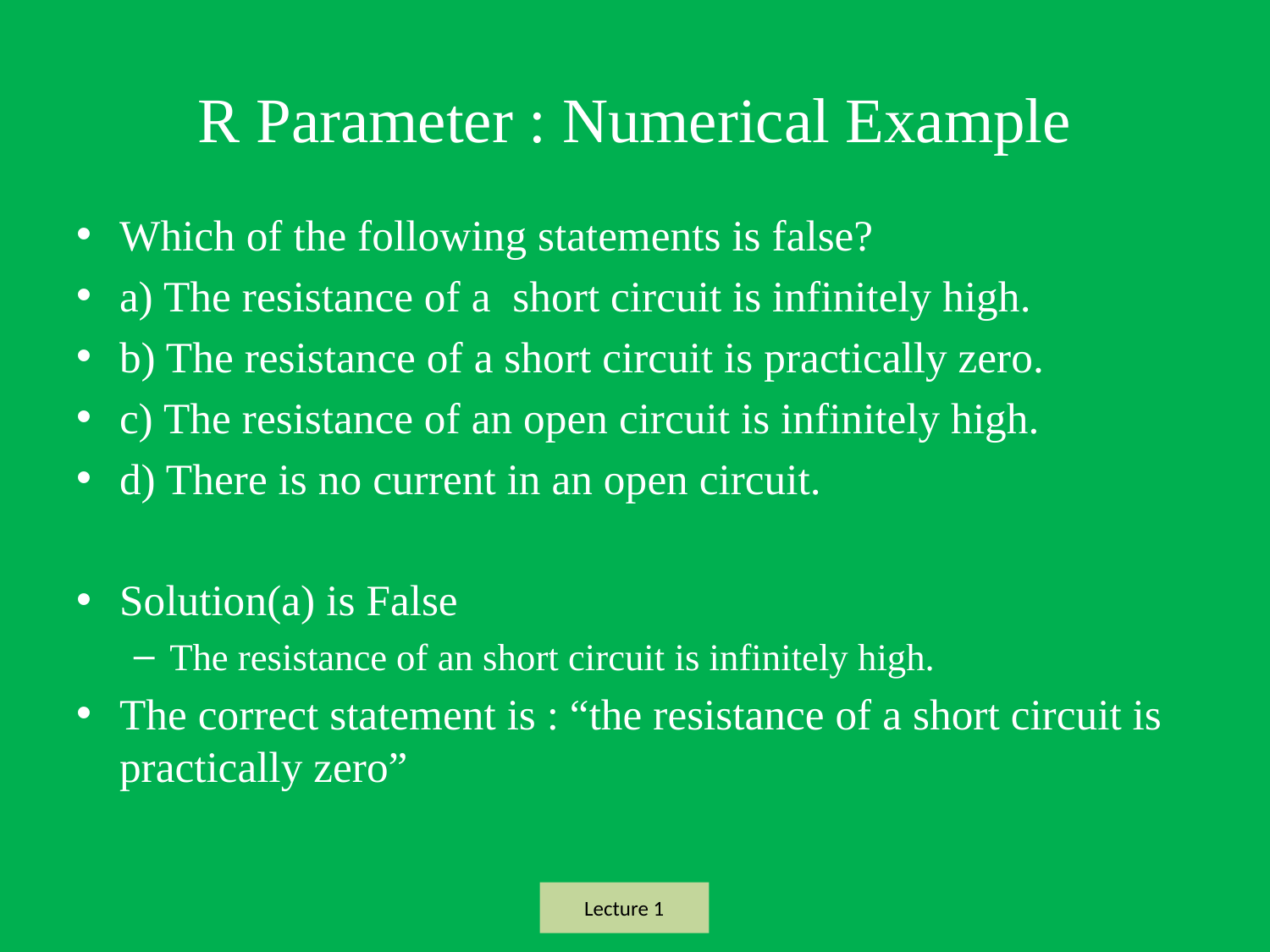

# R Parameter : Numerical Example
Which of the following statements is false?
a) The resistance of a  short circuit is infinitely high.
b) The resistance of a short circuit is practically zero.
c) The resistance of an open circuit is infinitely high.
d) There is no current in an open circuit.

Solution(a) is False
The resistance of an short circuit is infinitely high.
The correct statement is : “the resistance of a short circuit is practically zero”

Lecture 1
10